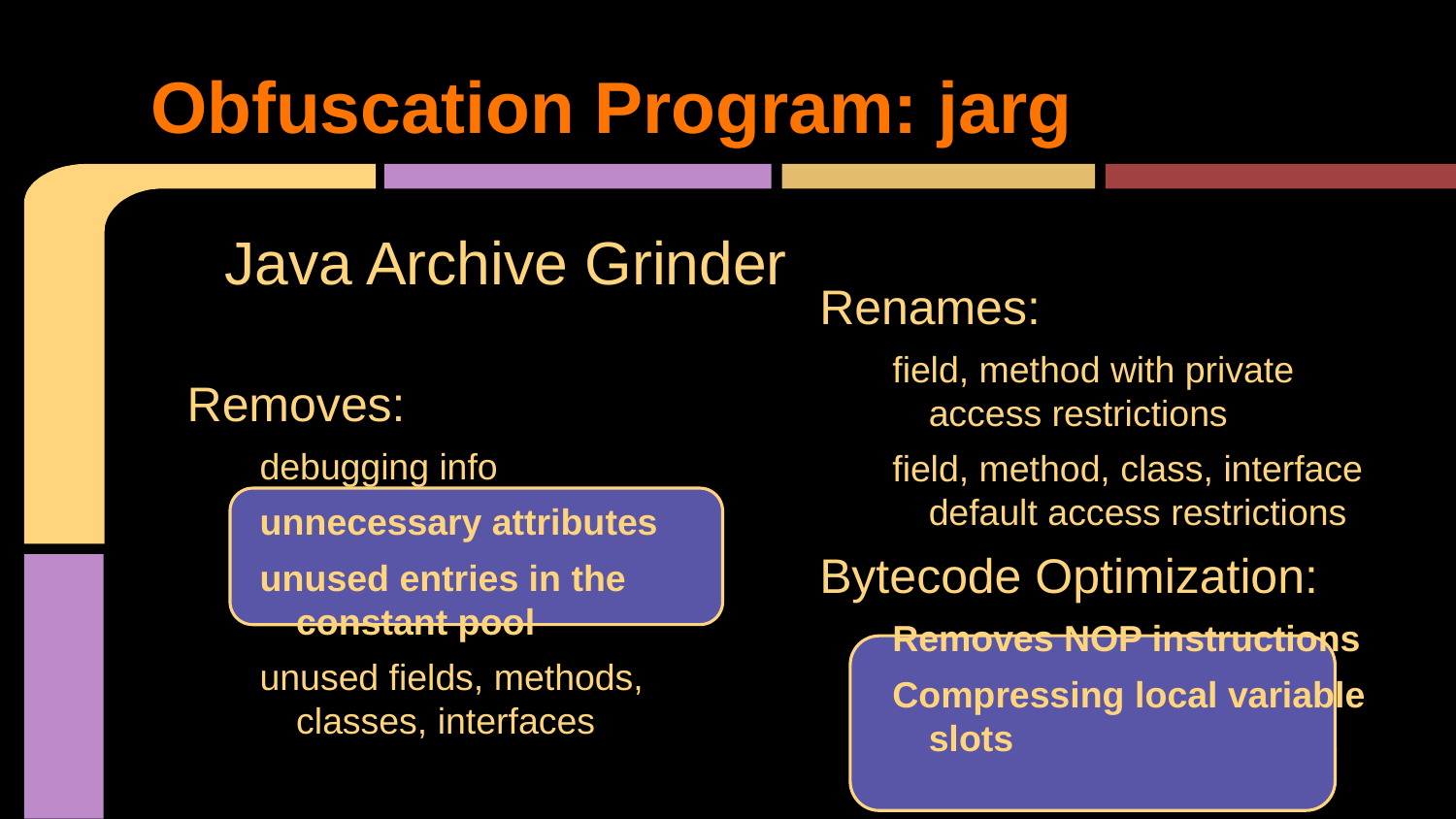

# Obfuscation Program: jarg

Removes:
debugging info
unnecessary attributes
unused entries in the constant pool
unused fields, methods, classes, interfaces

Renames:
field, method with private access restrictions
field, method, class, interface default access restrictions
Bytecode Optimization:
Removes NOP instructions
Compressing local variable slots

Java Archive Grinder